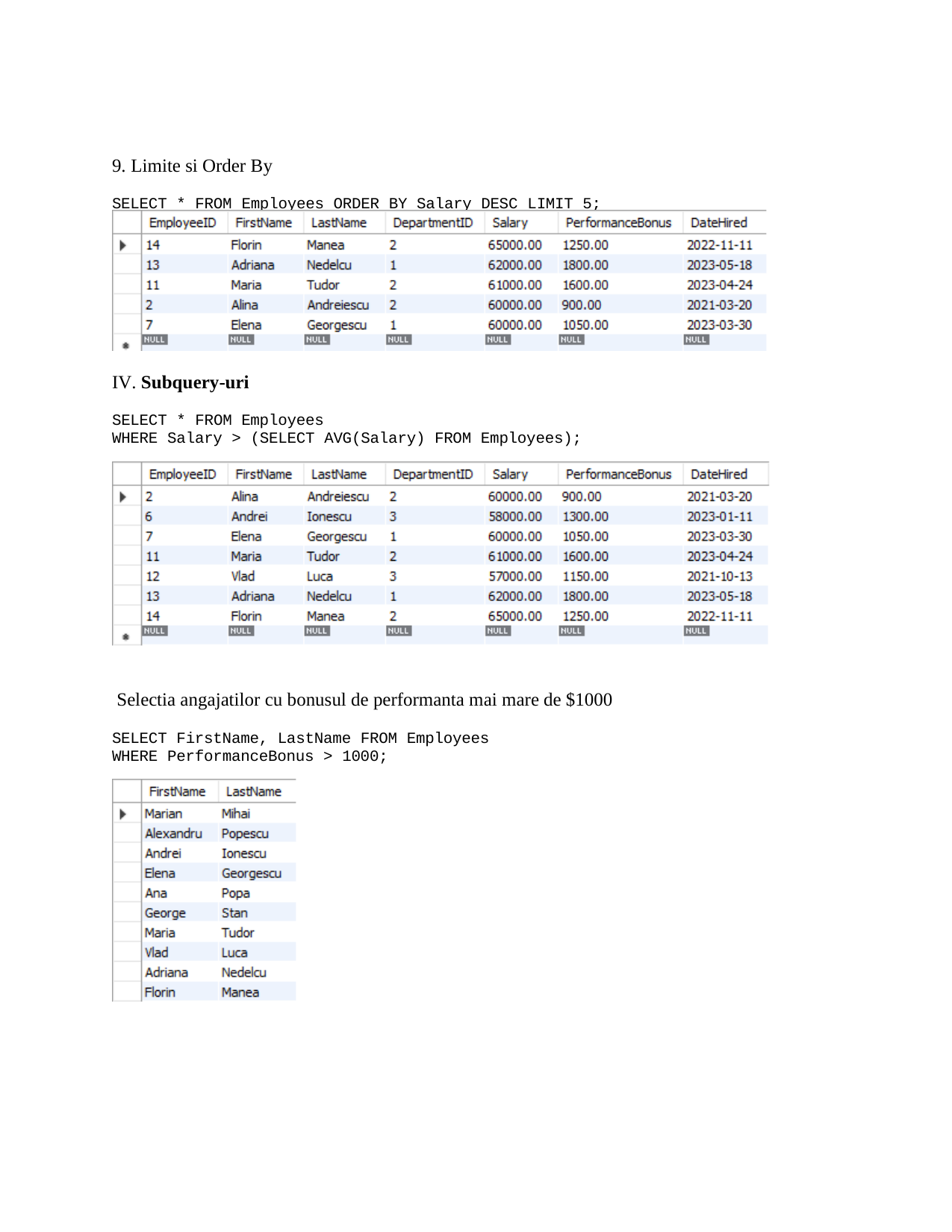

9. Limite si Order By

SELECT  *  FROM  Employees  ORDER  BY  Salary  DESC  LIMIT  5;

IV. Subquery-uri

SELECT  *  FROM  Employees
WHERE  Salary  >  (SELECT  AVG(Salary)  FROM  Employees);

Selectia angajatilor cu bonusul de performanta mai mare de $1000

SELECT  FirstName,  LastName  FROM  Employees WHERE  PerformanceBonus  >  1000;